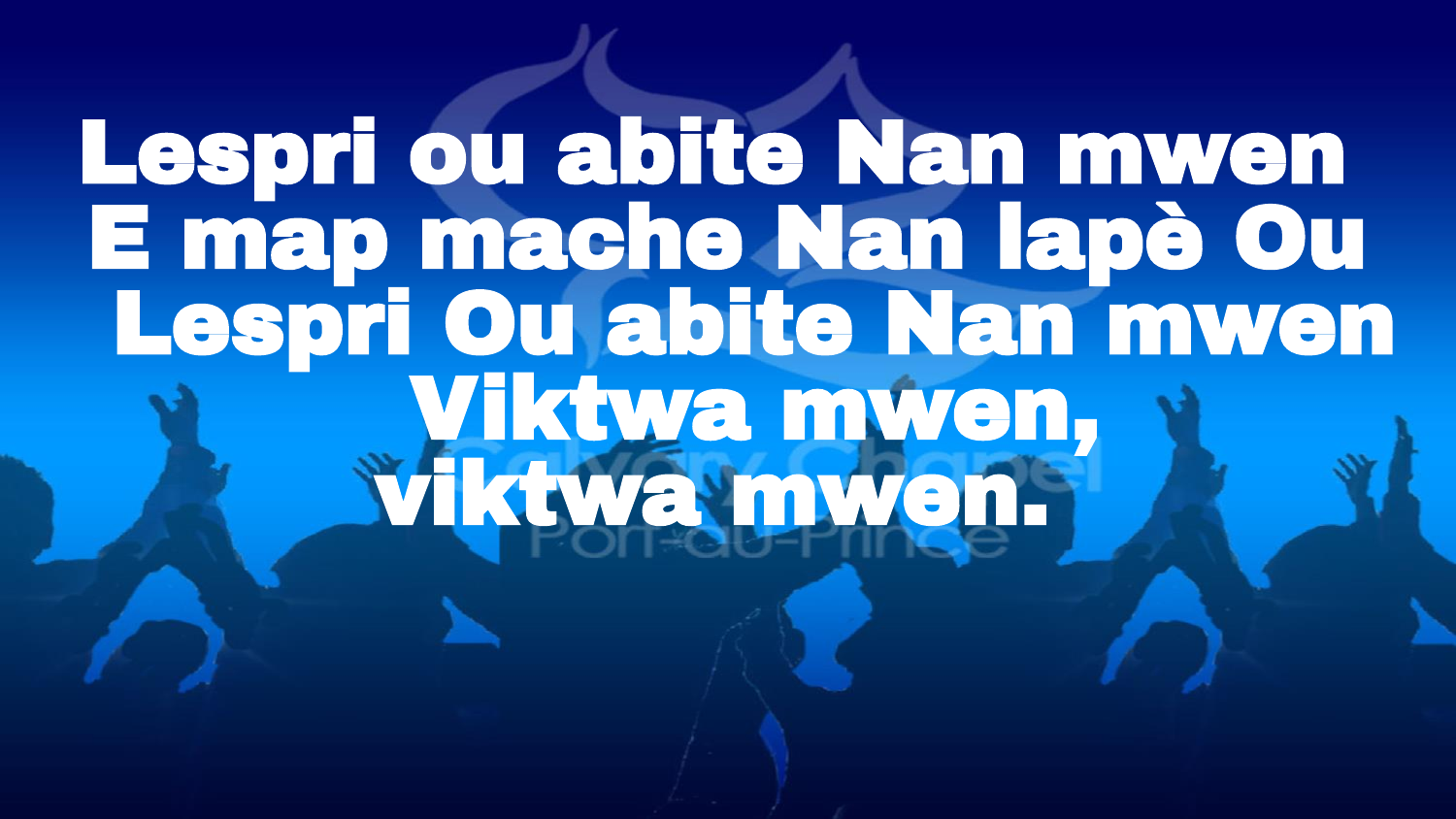

Lespri ou abite Nan mwen
E map mache Nan lapè Ou Lespri Ou abite Nan mwen Viktwa mwen,
viktwa mwen.